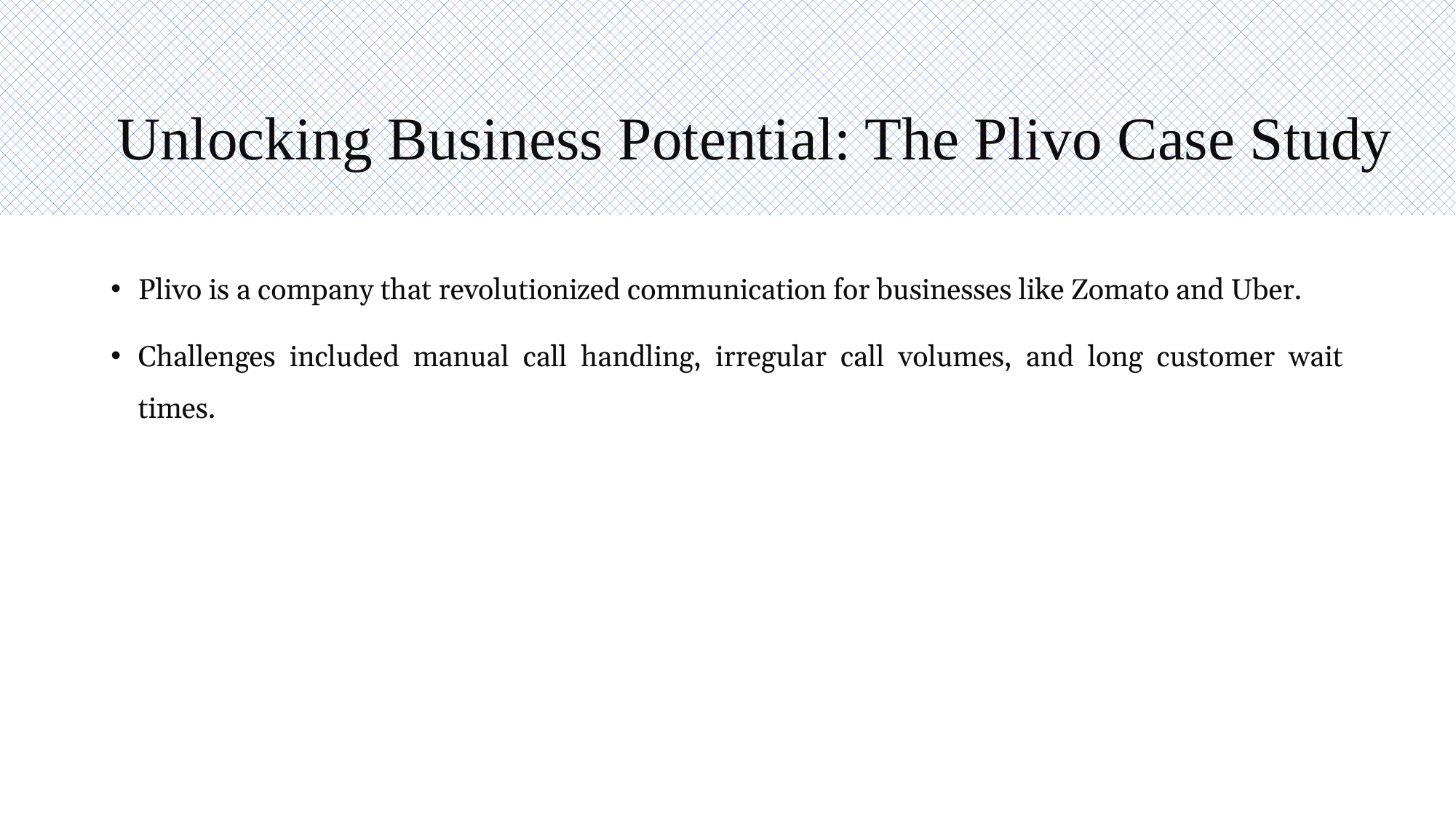

# Unlocking Business Potential: The Plivo Case Study
Plivo is a company that revolutionized communication for businesses like Zomato and Uber.
Challenges included manual call handling, irregular call volumes, and long customer wait times.